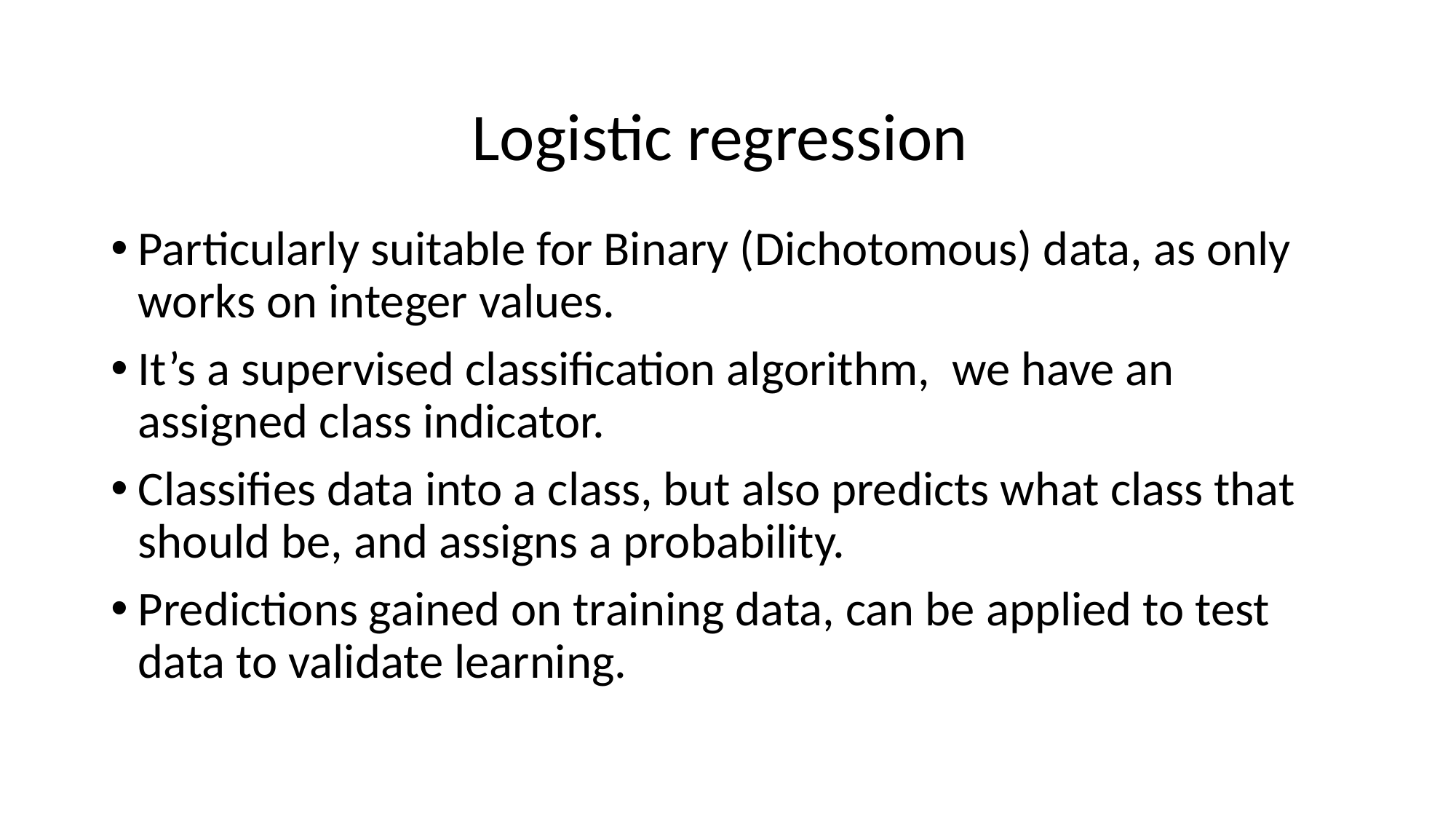

# Logistic regression
Particularly suitable for Binary (Dichotomous) data, as only works on integer values.
It’s a supervised classification algorithm,  we have an assigned class indicator.
Classifies data into a class, but also predicts what class that should be, and assigns a probability.
Predictions gained on training data, can be applied to test data to validate learning.